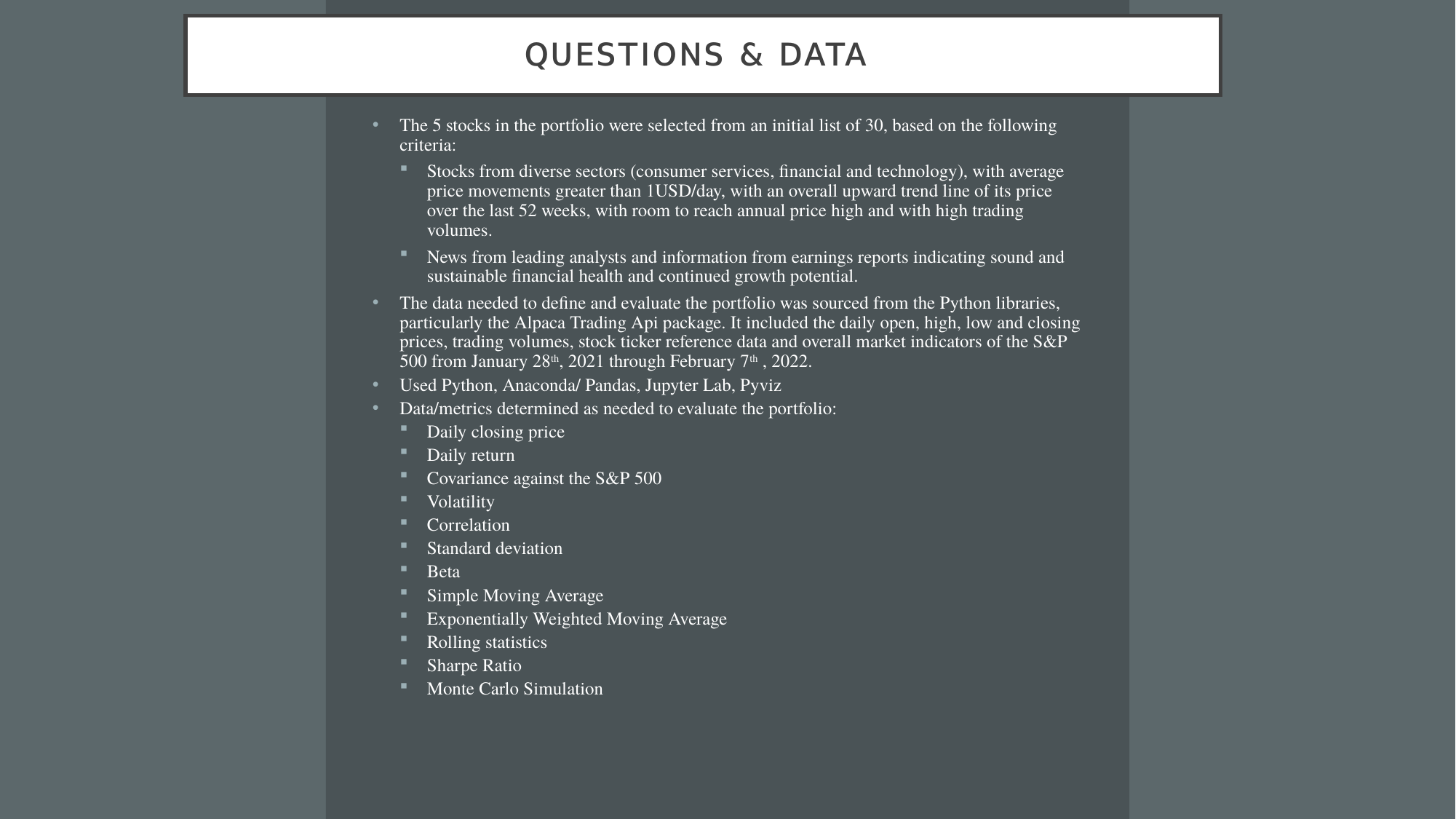

# Questions & Data
The 5 stocks in the portfolio were selected from an initial list of 30, based on the following criteria:
Stocks from diverse sectors (consumer services, financial and technology), with average price movements greater than 1USD/day, with an overall upward trend line of its price over the last 52 weeks, with room to reach annual price high and with high trading volumes.
News from leading analysts and information from earnings reports indicating sound and sustainable financial health and continued growth potential.
The data needed to define and evaluate the portfolio was sourced from the Python libraries, particularly the Alpaca Trading Api package. It included the daily open, high, low and closing prices, trading volumes, stock ticker reference data and overall market indicators of the S&P 500 from January 28th, 2021 through February 7th , 2022.
Used Python, Anaconda/ Pandas, Jupyter Lab, Pyviz
Data/metrics determined as needed to evaluate the portfolio:
Daily closing price
Daily return
Covariance against the S&P 500
Volatility
Correlation
Standard deviation
Beta
Simple Moving Average
Exponentially Weighted Moving Average
Rolling statistics
Sharpe Ratio
Monte Carlo Simulation